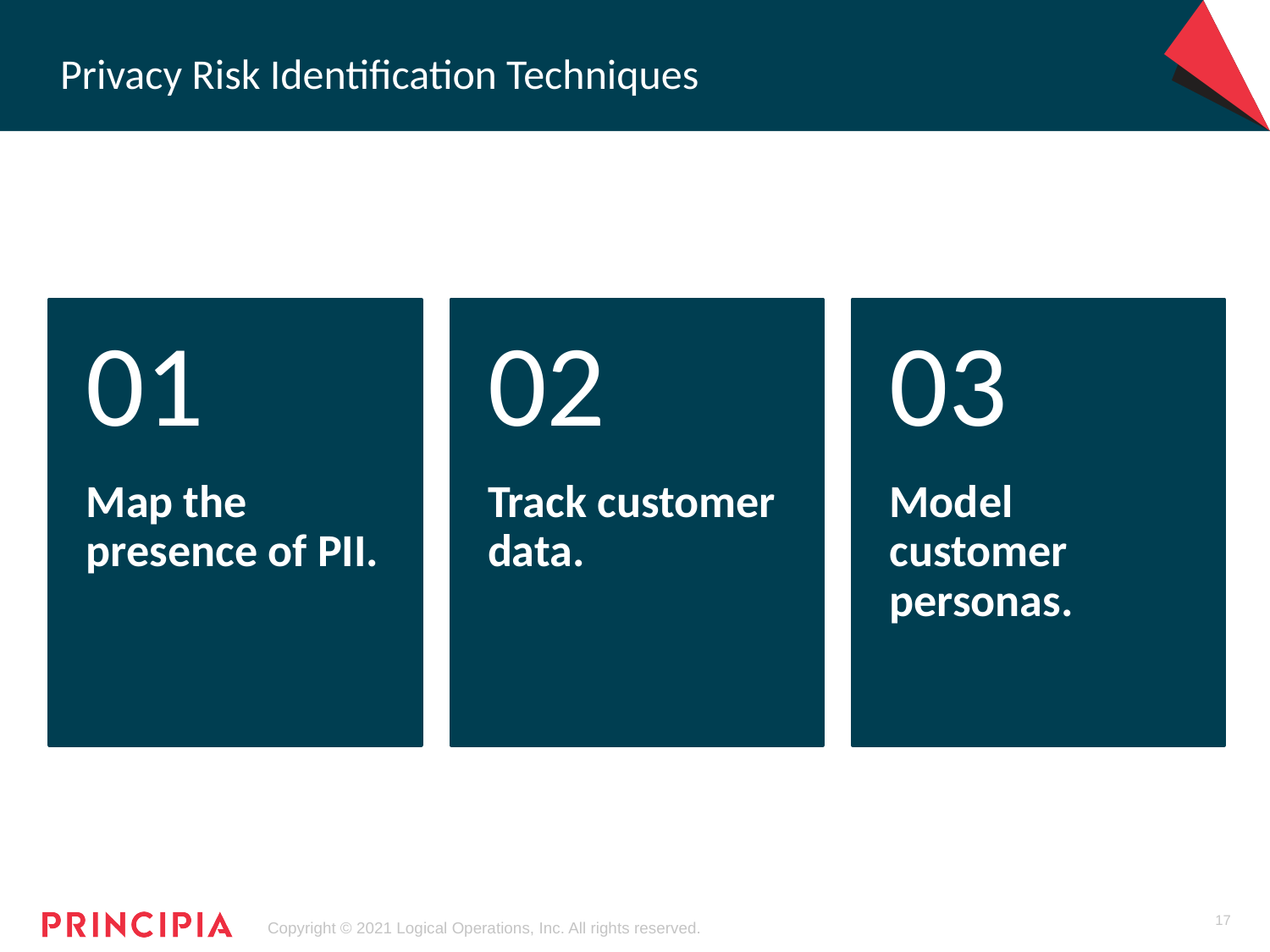

# Privacy Risk Identification Techniques
Map the presence of PII.
01
Track customer data.
02
Model customer personas.
03
17